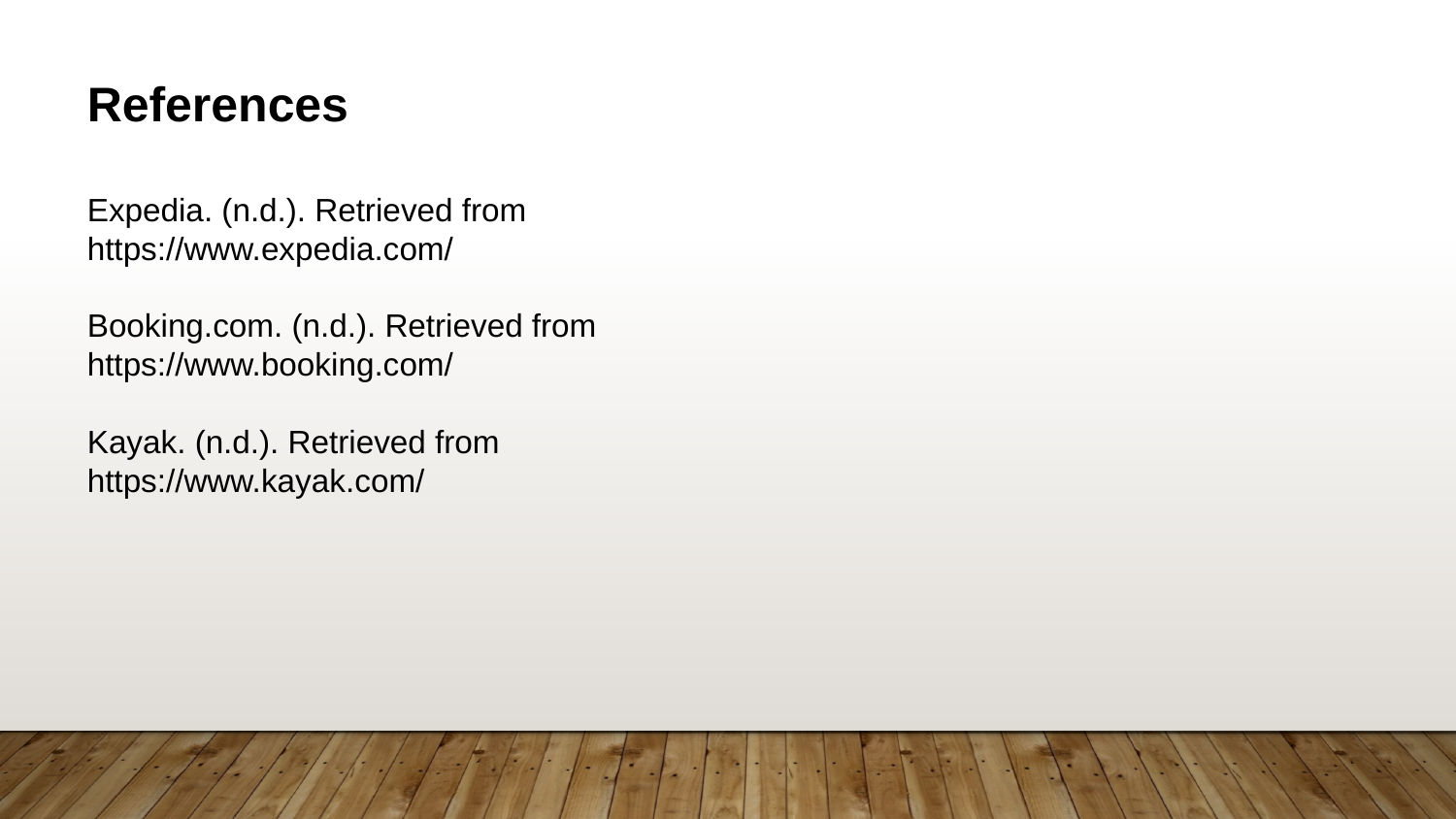

References
Expedia. (n.d.). Retrieved from https://www.expedia.com/

Booking.com. (n.d.). Retrieved from https://www.booking.com/

Kayak. (n.d.). Retrieved from https://www.kayak.com/